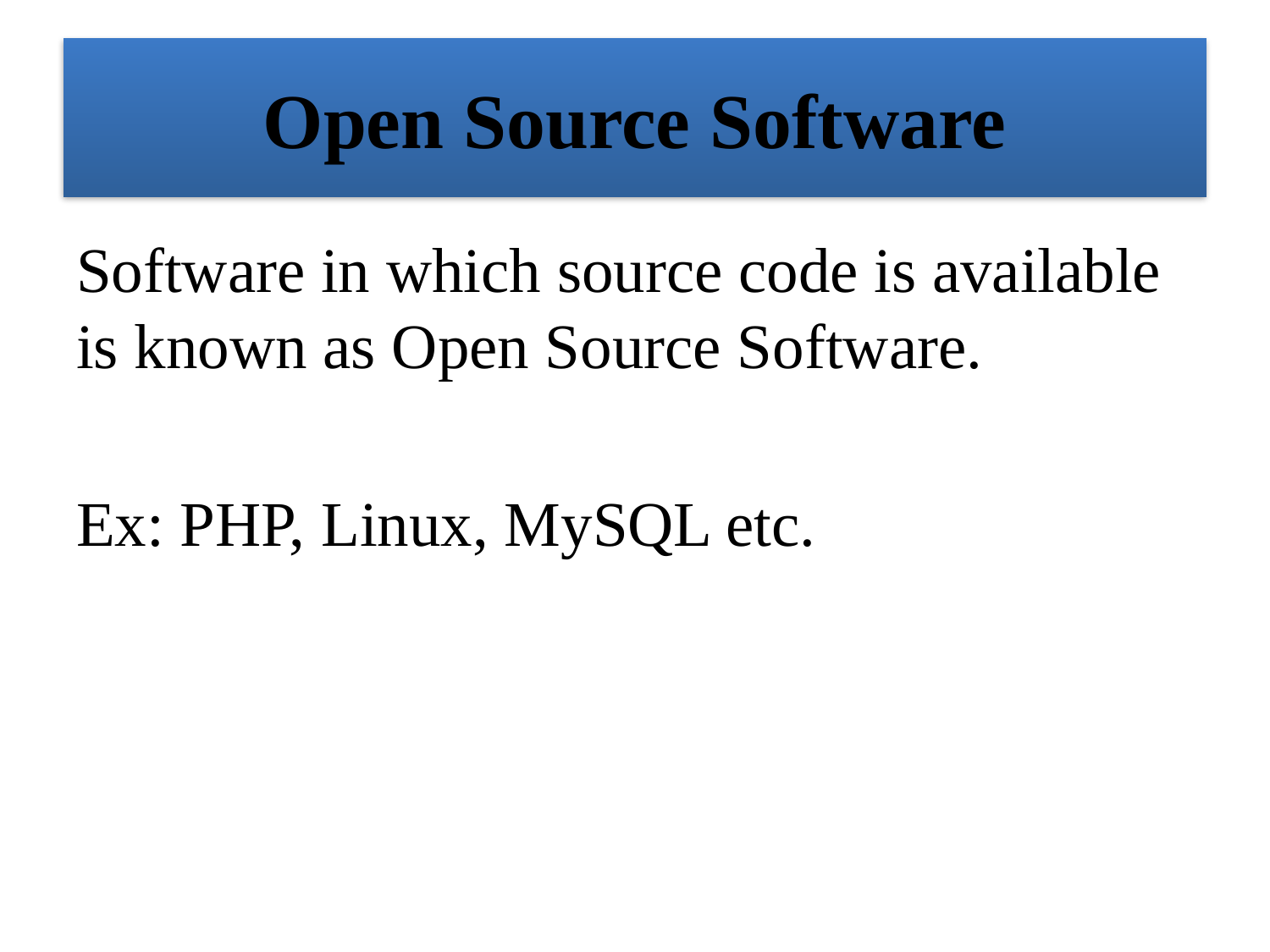

# Open Source Software
Software in which source code is available is known as Open Source Software.

Ex: PHP, Linux, MySQL etc.